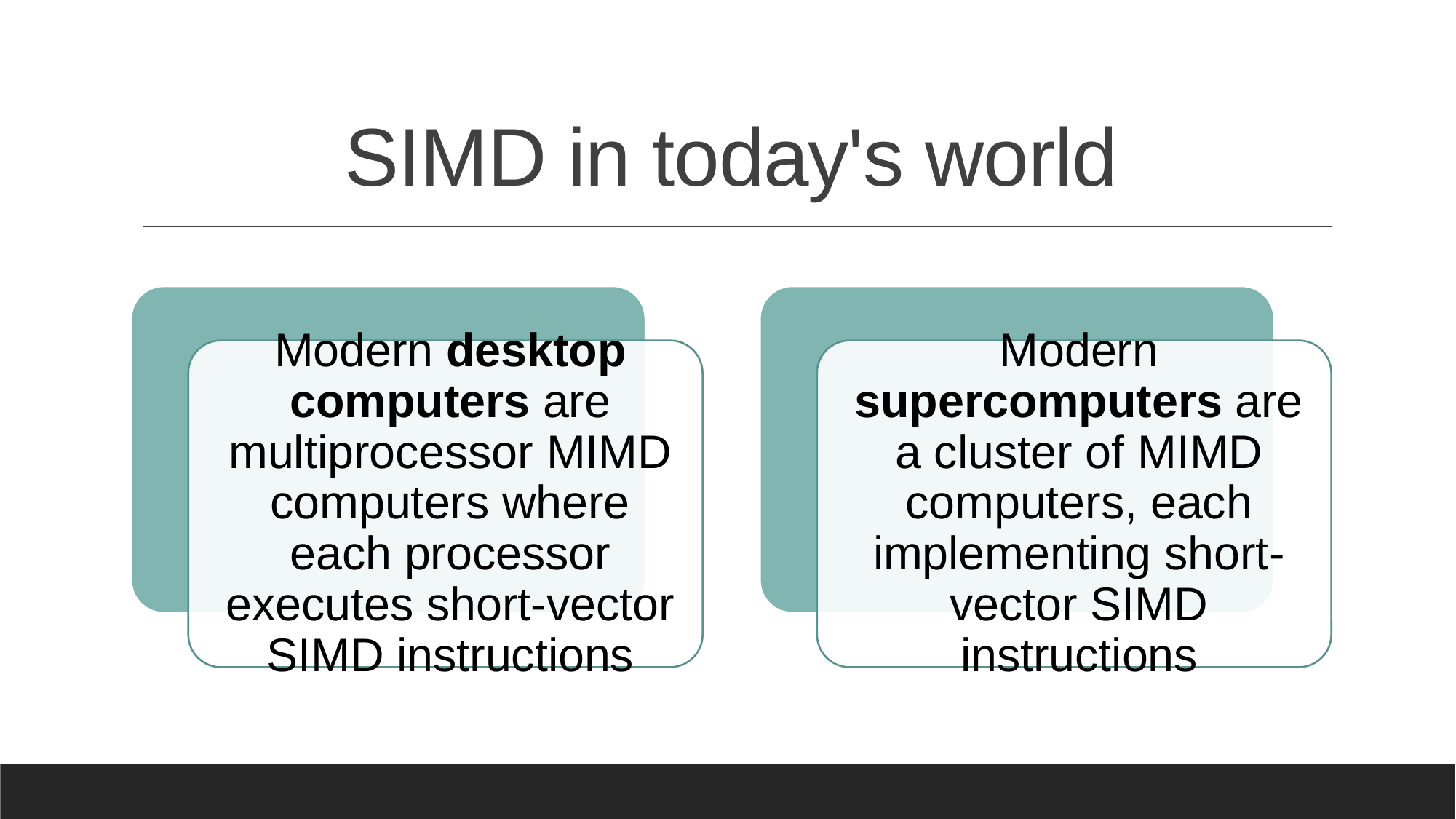

# SIMD in today's world
Modern desktop computers are multiprocessor MIMD computers where each processor executes short-vector SIMD instructions
Modern supercomputers are a cluster of MIMD computers, each implementing short-vector SIMD instructions